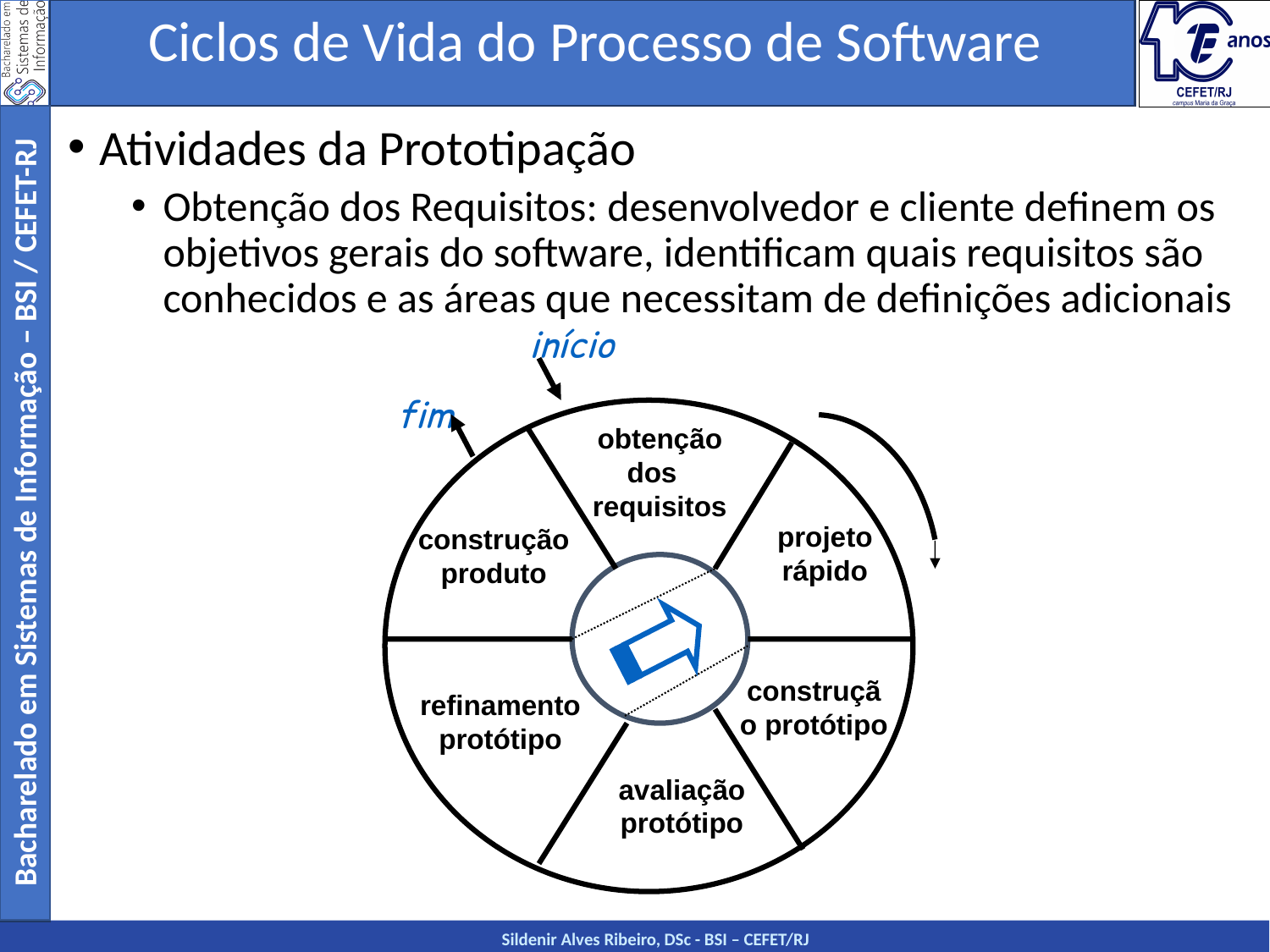

Ciclos de Vida do Processo de Software
Atividades da Prototipação
Obtenção dos Requisitos: desenvolvedor e cliente definem os objetivos gerais do software, identificam quais requisitos são conhecidos e as áreas que necessitam de definições adicionais
início

fim

obtenção dos   requisitos

projeto rápido
construção produto

construção protótipo
refinamento protótipo

avaliação protótipo